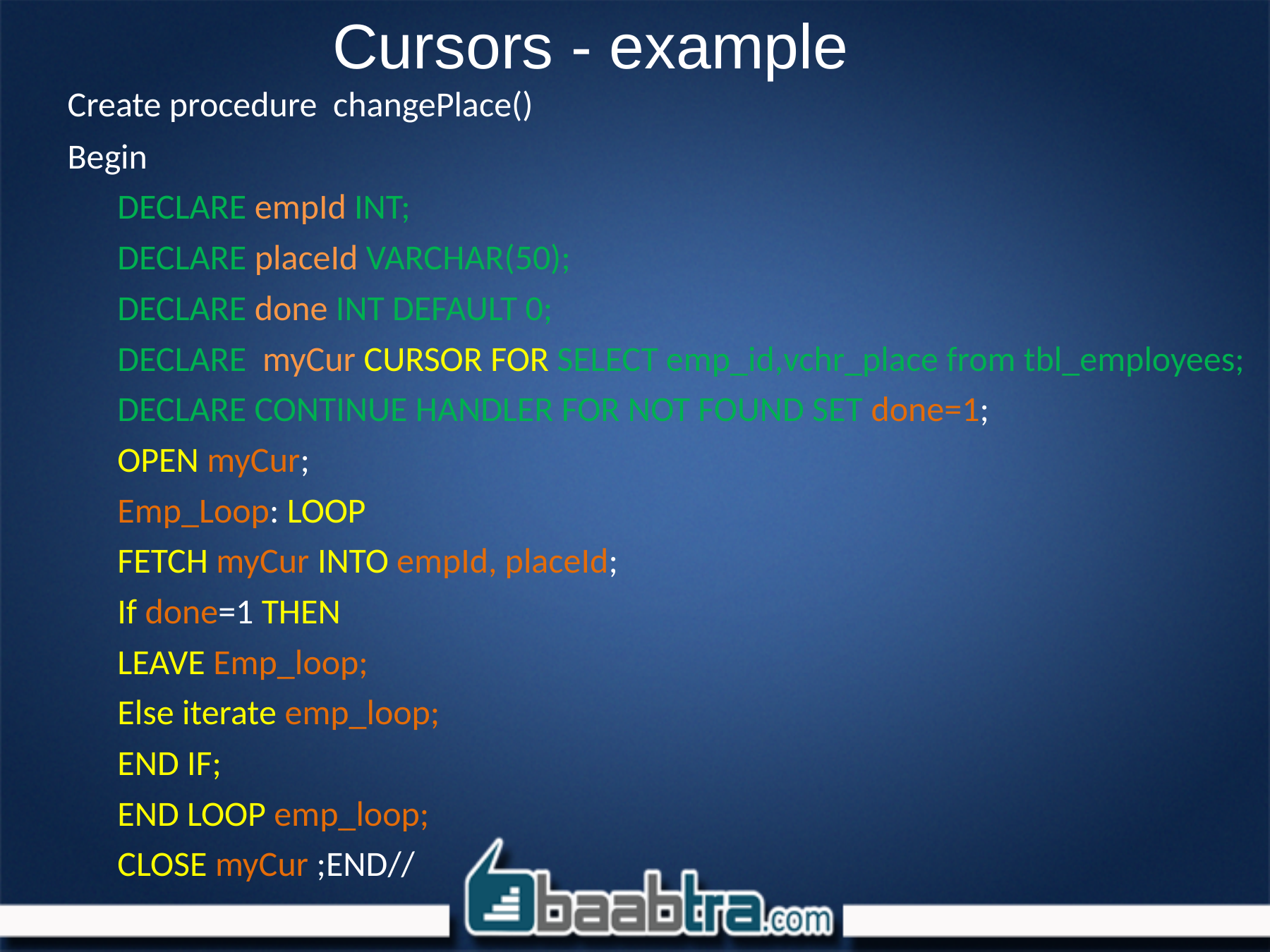

# Cursors - example
Create procedure  changePlace()
Begin
DECLARE empId INT;
DECLARE placeId VARCHAR(50);
DECLARE done INT DEFAULT 0;
DECLARE  myCur CURSOR FOR SELECT emp_id,vchr_place from tbl_employees;
DECLARE CONTINUE HANDLER FOR NOT FOUND SET done=1;
OPEN myCur;
Emp_Loop: LOOP
FETCH myCur INTO empId, placeId;
If done=1 THEN
LEAVE Emp_loop;
Else iterate emp_loop;
END IF;
END LOOP emp_loop;
CLOSE myCur ;END//